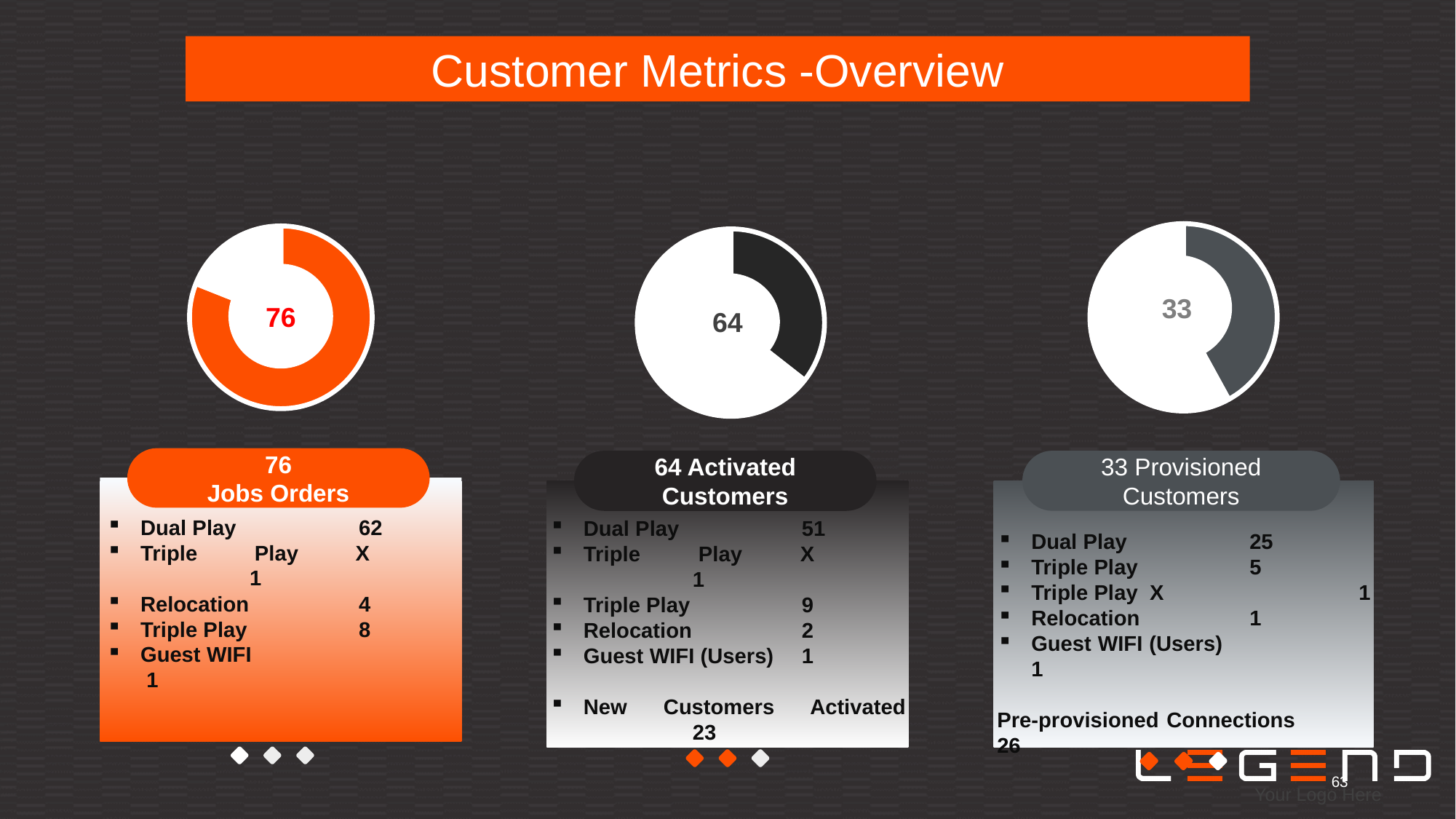

Customer Metrics -Overview

### Chart

| Category | Sales |
|---|---|
| Lorem Ipsum 01 | 0.42 |
| Lorem Ipsum 02 | 0.58 |
33
33 Provisioned Customers

Dual Play		25
Triple Play		5
Triple Play  X		1
Relocation		1
Guest WIFI (Users)	                    1

Pre-provisioned Connections           26

### Chart

| Category | Sales |
|---|---|
| Lorem Ipsum 01 | 81.0 |
| Lorem Ipsum 02 | 19.0 |
76
76
Jobs Orders

Dual Play		62
Triple Play X		1
Relocation		4
Triple Play		8
Guest WIFI	                   1

### Chart

| Category | Sales |
|---|---|
| Lorem Ipsum 01 | 0.32 |
| Lorem Ipsum 02 | 0.58 |
64
64 Activated Customers

Dual Play		51
Triple Play X		1
Triple Play		9
Relocation		2
Guest WIFI (Users)  	1

New Customers Activated	23

63
Your Logo Here